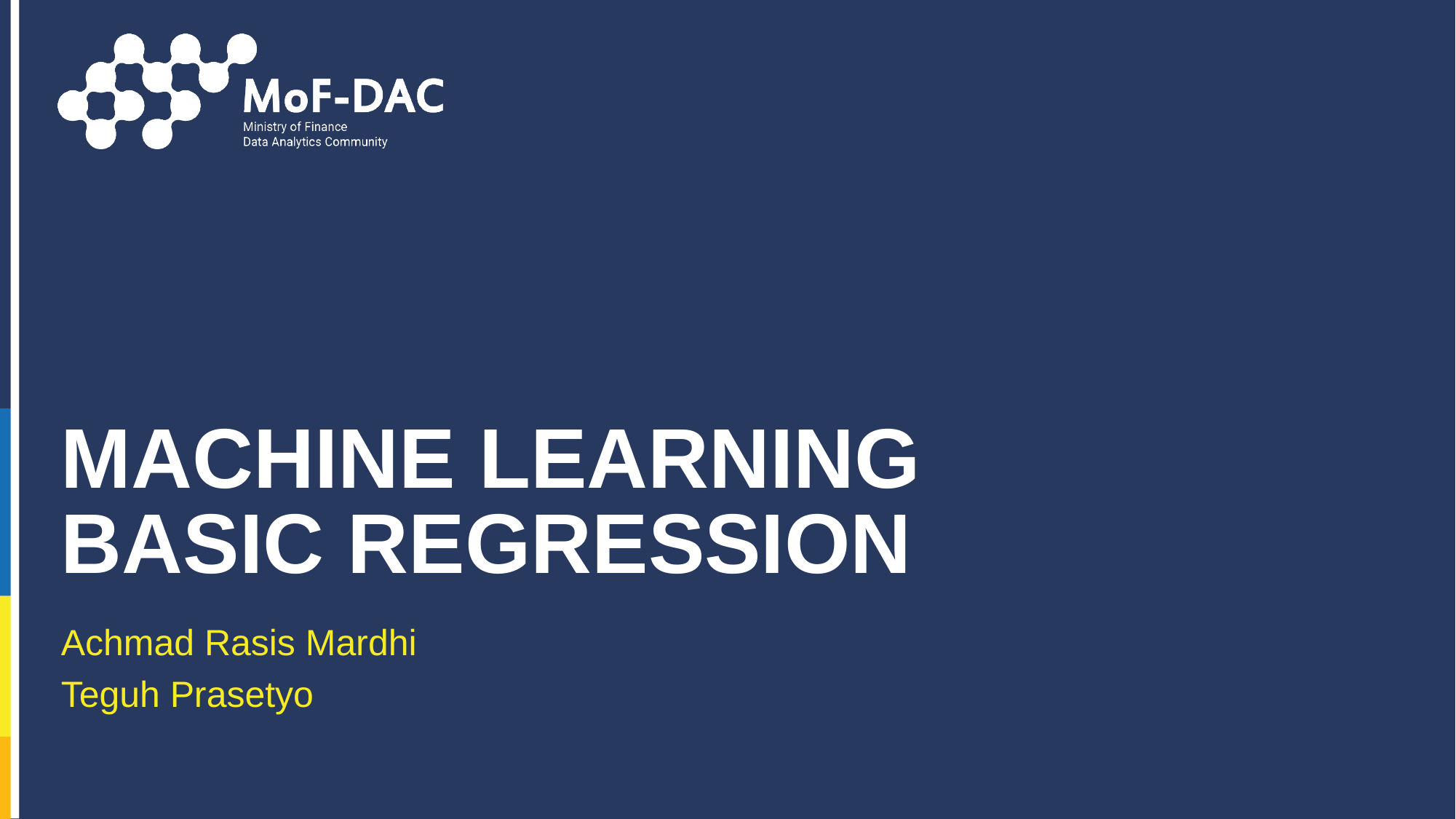

# MACHINE LEARNING BASIC REGRESSION
Achmad Rasis Mardhi
Teguh Prasetyo